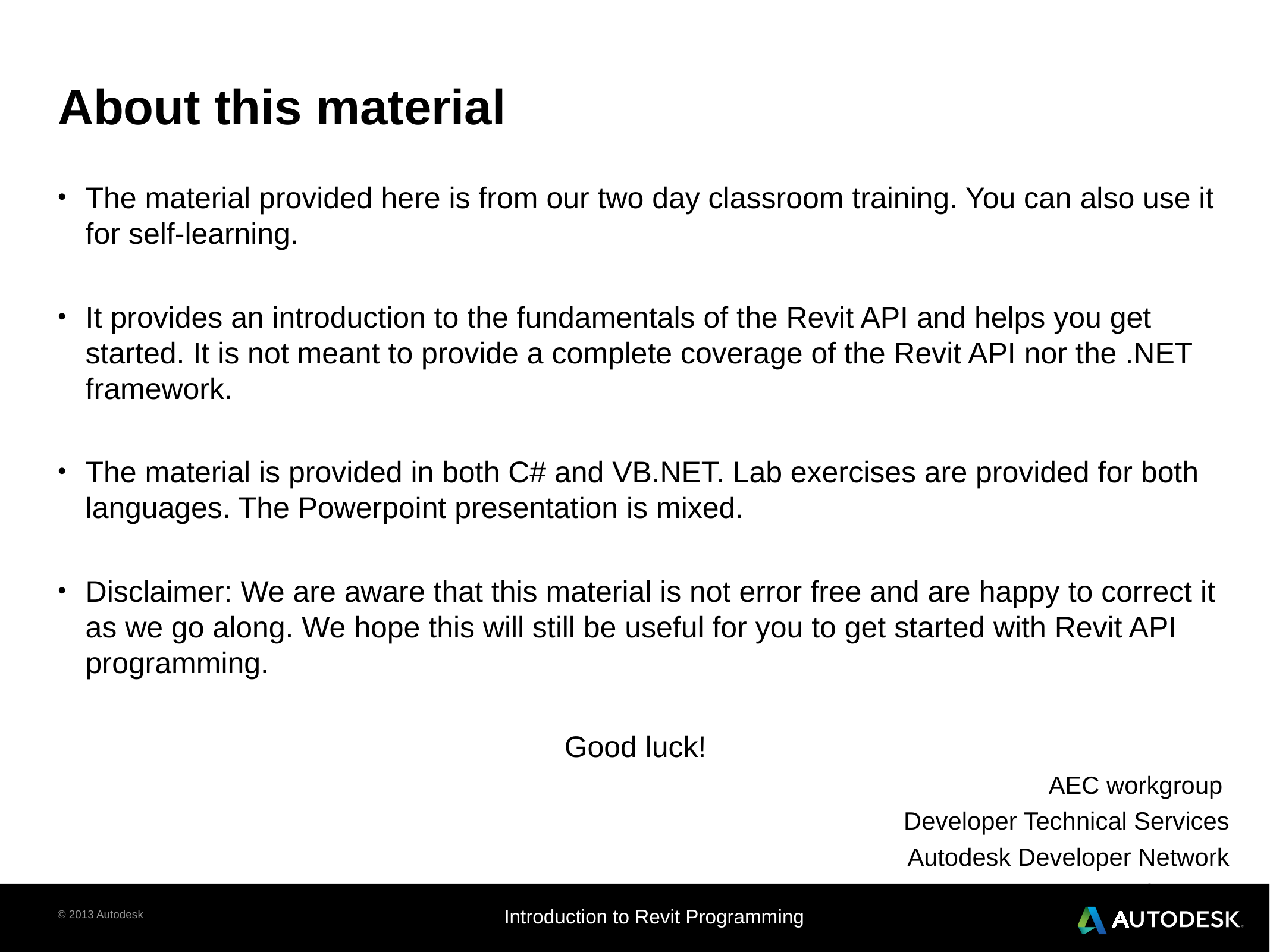

# About this material
The material provided here is from our two day classroom training. You can also use it for self-learning.

It provides an introduction to the fundamentals of the Revit API and helps you get started. It is not meant to provide a complete coverage of the Revit API nor the .NET framework.

The material is provided in both C# and VB.NET. Lab exercises are provided for both languages. The Powerpoint presentation is mixed.

Disclaimer: We are aware that this material is not error free and are happy to correct it as we go along. We hope this will still be useful for you to get started with Revit API programming.

Good luck!
AEC workgroup
Developer Technical Services
Autodesk Developer Network
March 2013